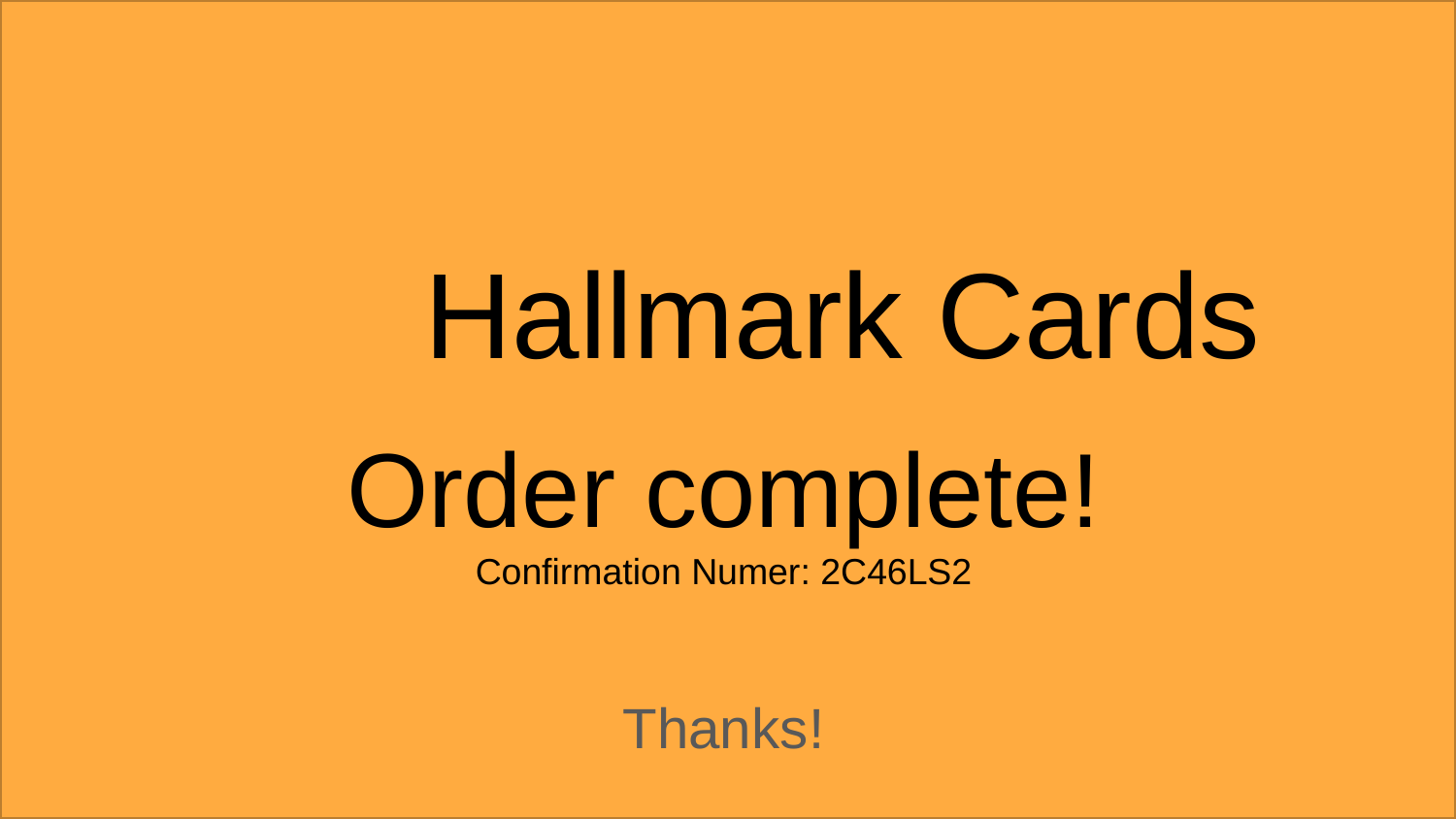

Hallmark Cards
# Order complete! Confirmation Numer: 2C46LS2
Thanks!